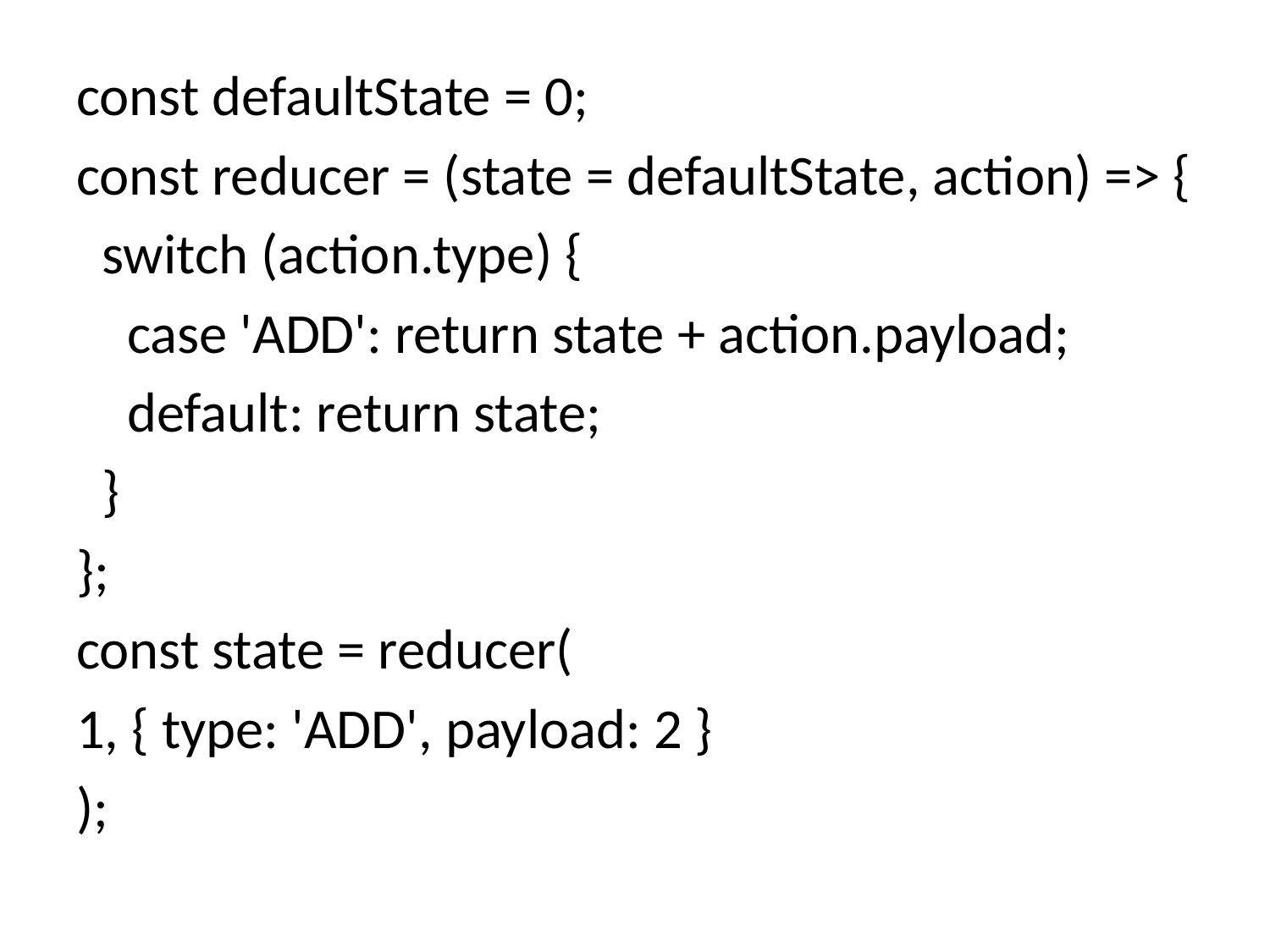

const defaultState = 0;
const reducer = (state = defaultState, action) => {
  switch (action.type) {
    case 'ADD': return state + action.payload;
    default: return state;
  }
};
const state = reducer(
1, { type: 'ADD', payload: 2 }
);